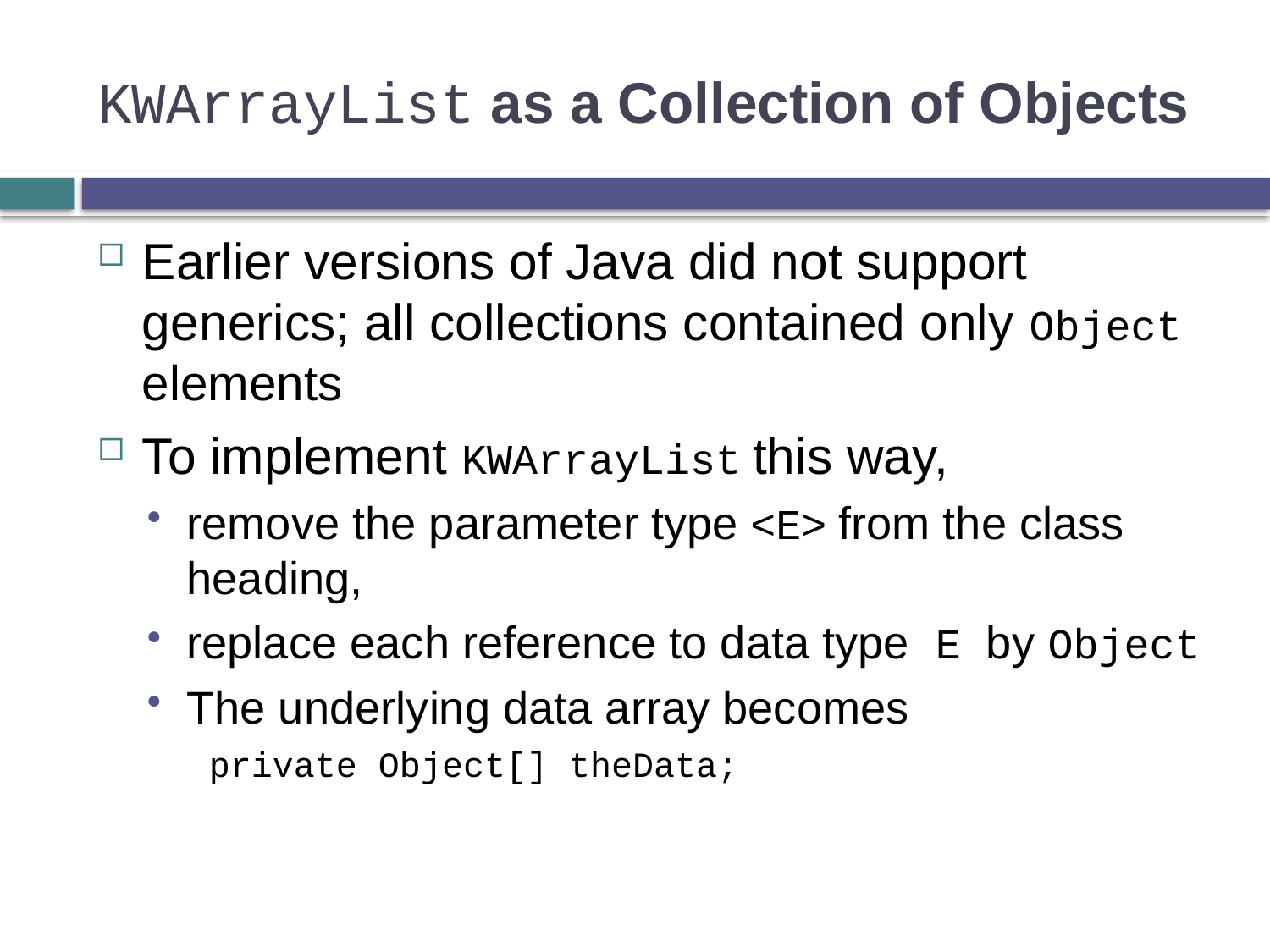

# KWArrayList as a Collection of Objects
Earlier versions of Java did not support generics; all collections contained only Object elements
To implement KWArrayList this way,
remove the parameter type <E> from the class heading,
replace each reference to data type E by Object
The underlying data array becomes
private Object[] theData;